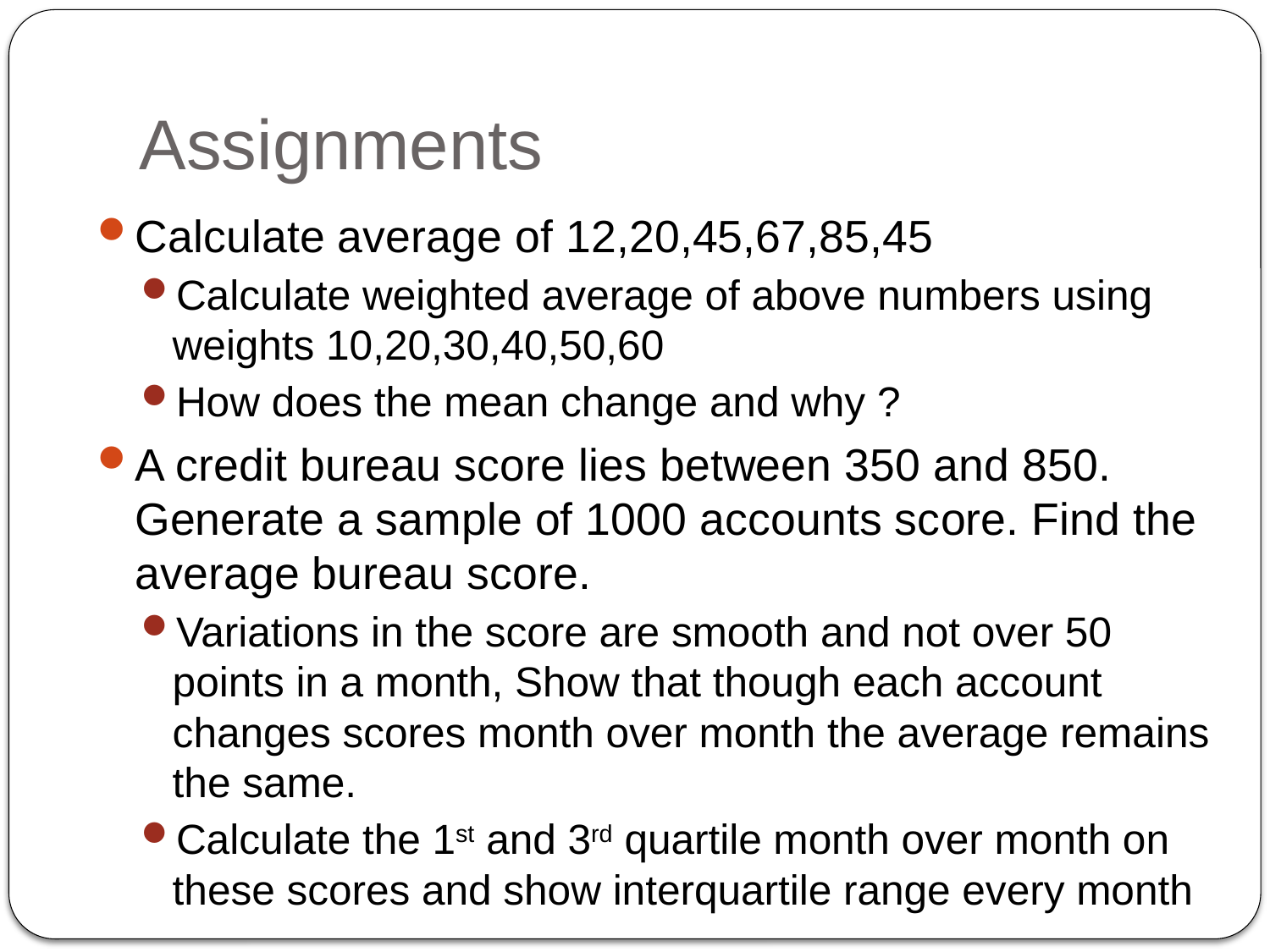

# Assignments
Calculate average of 12,20,45,67,85,45
Calculate weighted average of above numbers using weights 10,20,30,40,50,60
How does the mean change and why ?
A credit bureau score lies between 350 and 850. Generate a sample of 1000 accounts score. Find the average bureau score.
Variations in the score are smooth and not over 50 points in a month, Show that though each account changes scores month over month the average remains the same.
Calculate the 1st and 3rd quartile month over month on these scores and show interquartile range every month